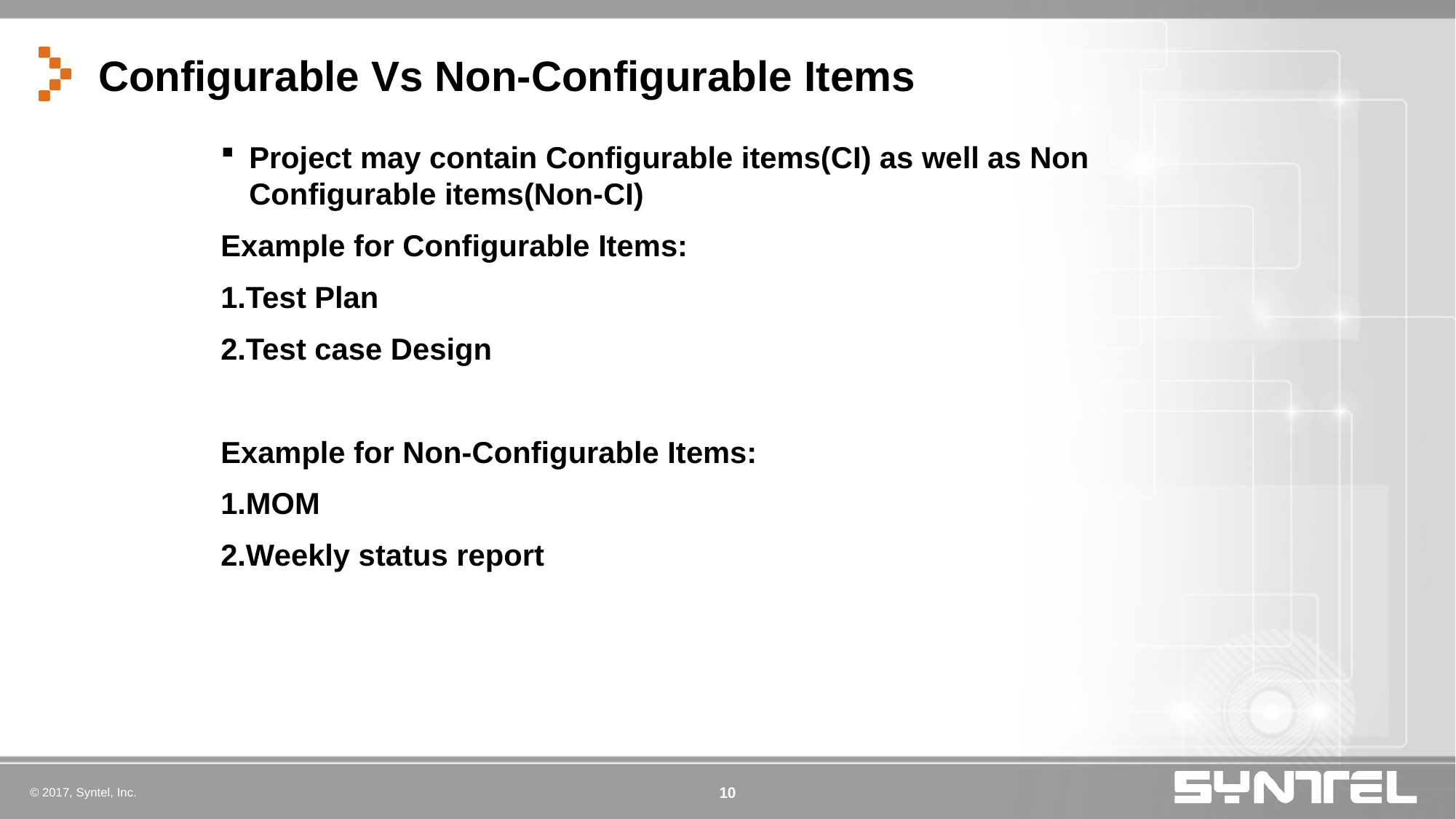

# Configurable Vs Non-Configurable Items
Project may contain Configurable items(CI) as well as Non Configurable items(Non-CI)
Example for Configurable Items:
1.Test Plan
2.Test case Design

Example for Non-Configurable Items:
1.MOM
2.Weekly status report